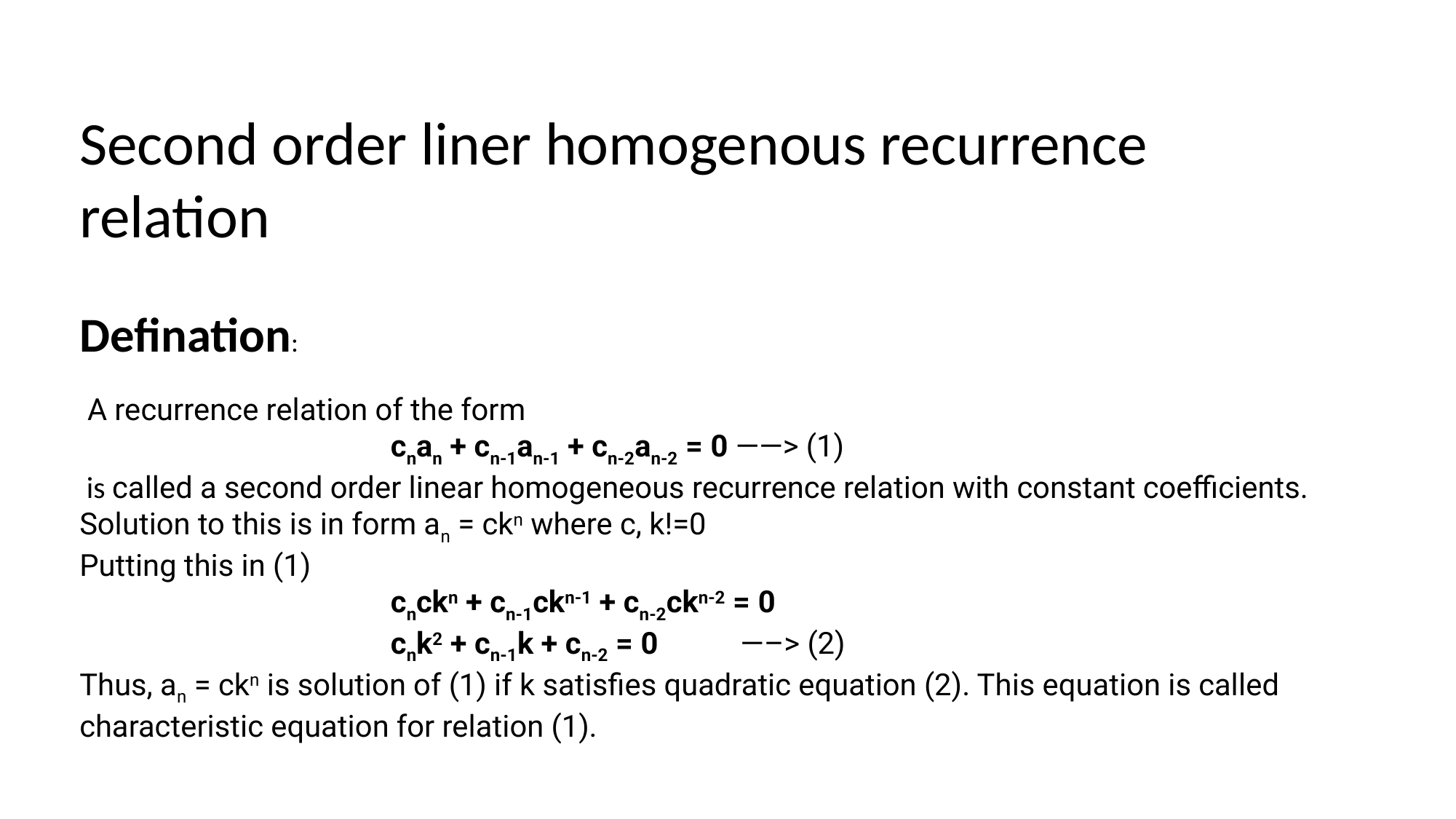

Second order liner homogenous recurrence relation
Defination:

 A recurrence relation of the form
                                             cnan + cn-1an-1 + cn-2an-2 = 0 ——> (1)
 is called a second order linear homogeneous recurrence relation with constant coefficients.
Solution to this is in form an = ckn where c, k!=0
Putting this in (1)
                                             cnckn + cn-1ckn-1 + cn-2ckn-2 = 0
                                             cnk2 + cn-1k + cn-2 = 0           —–> (2)
Thus, an = ckn is solution of (1) if k satisfies quadratic equation (2). This equation is called characteristic equation for relation (1).